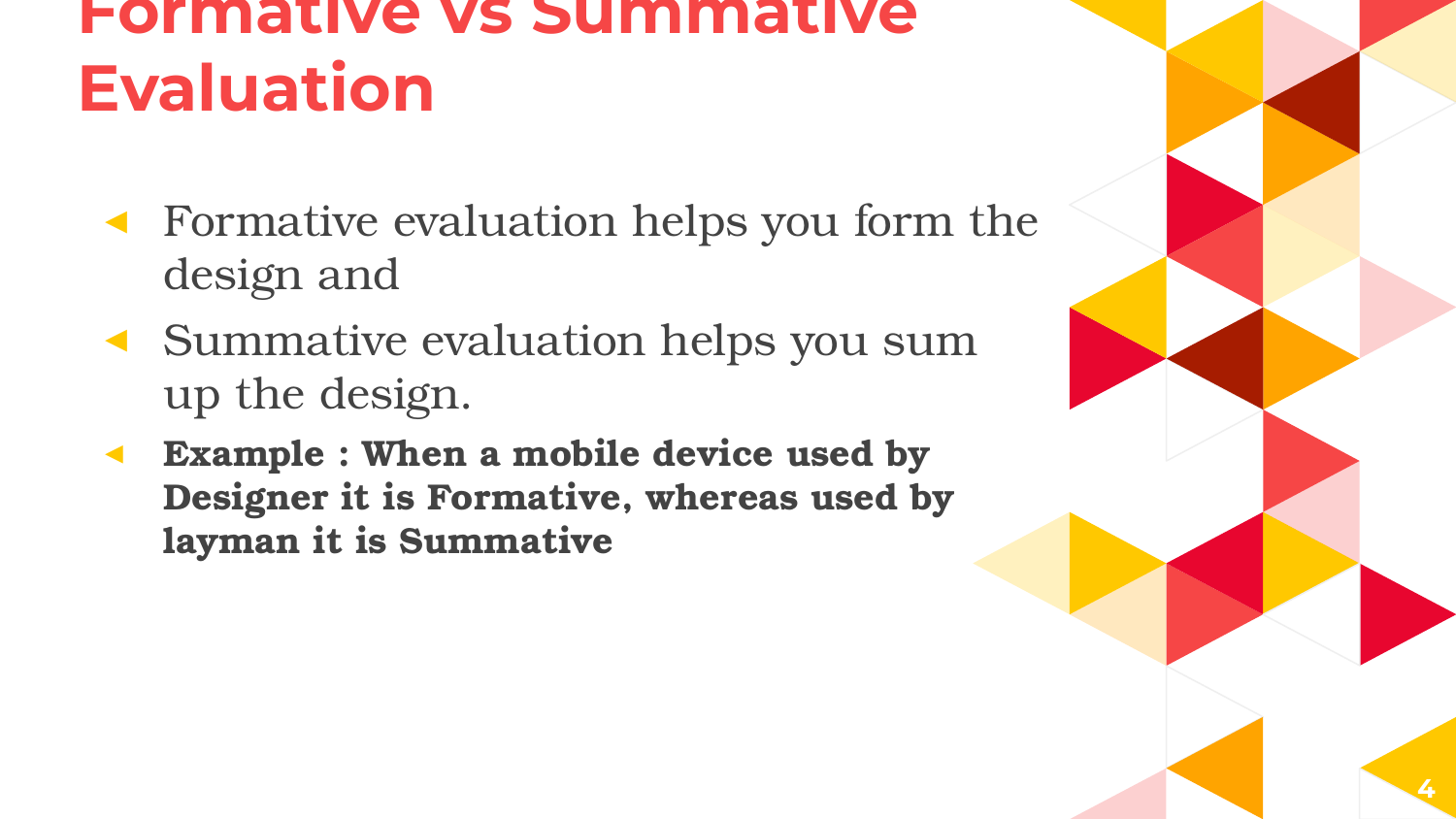

Formative vs Summative Evaluation
Formative evaluation helps you form the design and
Summative evaluation helps you sum up the design.
Example : When a mobile device used by Designer it is Formative, whereas used by layman it is Summative
4